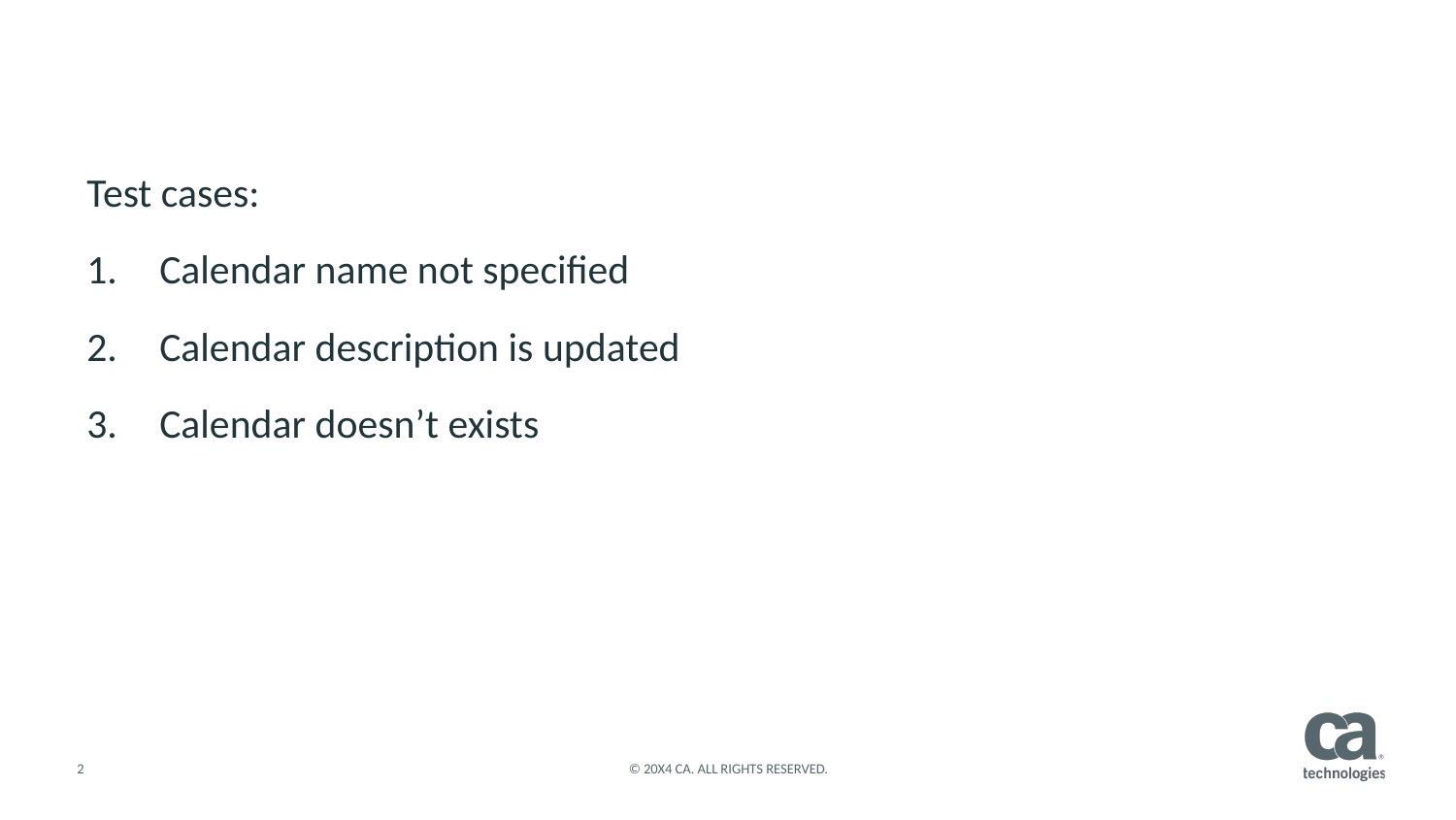

Test cases:
Calendar name not specified
Calendar description is updated
Calendar doesn’t exists